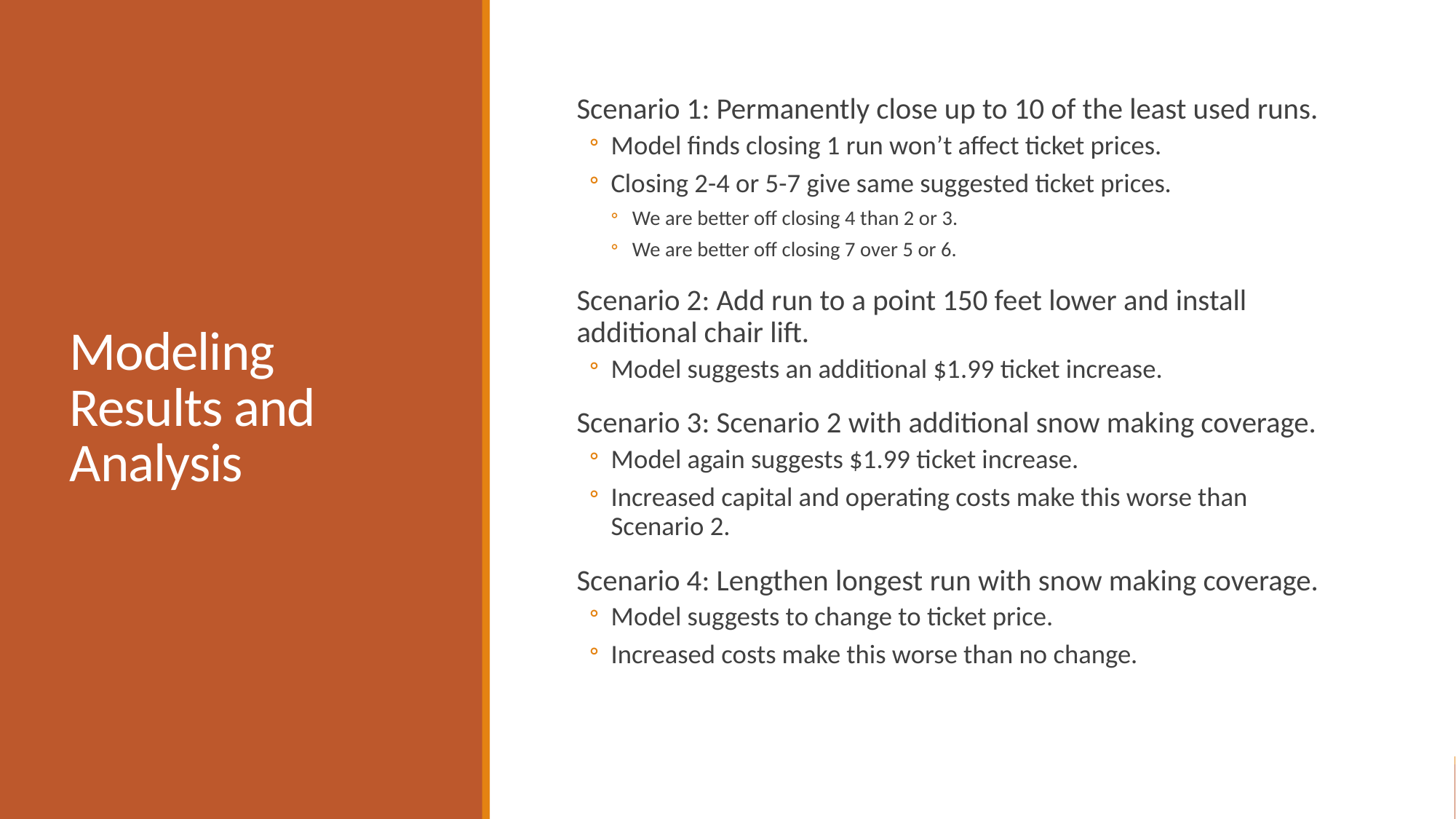

# Modeling Results and Analysis
Scenario 1: Permanently close up to 10 of the least used runs.
Model finds closing 1 run won’t affect ticket prices.
Closing 2-4 or 5-7 give same suggested ticket prices.
We are better off closing 4 than 2 or 3.
We are better off closing 7 over 5 or 6.
Scenario 2: Add run to a point 150 feet lower and install additional chair lift.
Model suggests an additional $1.99 ticket increase.
Scenario 3: Scenario 2 with additional snow making coverage.
Model again suggests $1.99 ticket increase.
Increased capital and operating costs make this worse than Scenario 2.
Scenario 4: Lengthen longest run with snow making coverage.
Model suggests to change to ticket price.
Increased costs make this worse than no change.